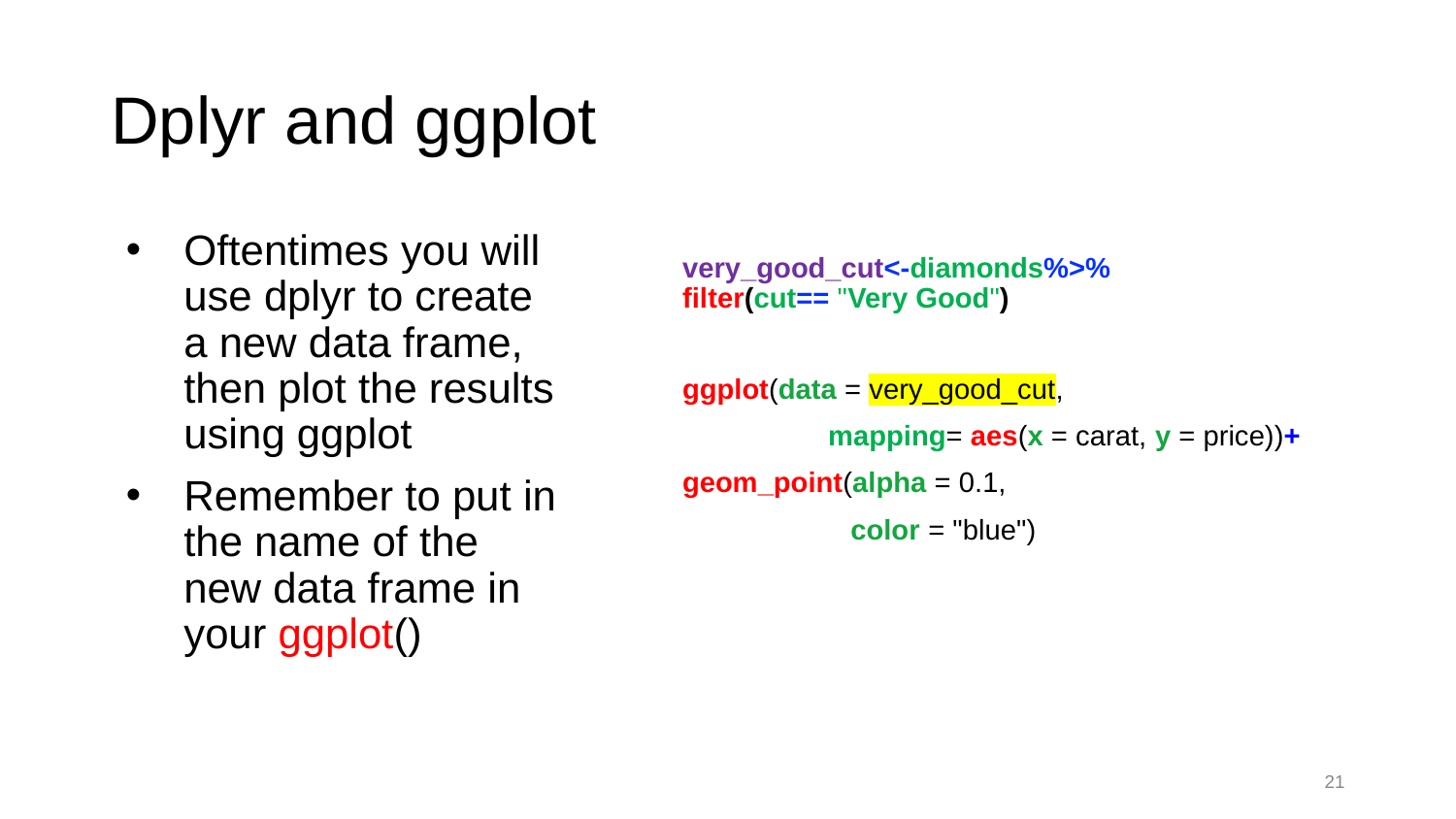

# Dplyr and ggplot
Oftentimes you will use dplyr to create a new data frame, then plot the results using ggplot
Remember to put in the name of the new data frame in your ggplot()
very_good_cut<-diamonds%>%
filter(cut== "Very Good")

ggplot(data = very_good_cut,
 	mapping= aes(x = carat, y = price))+
geom_point(alpha = 0.1,
                     color = "blue")
21